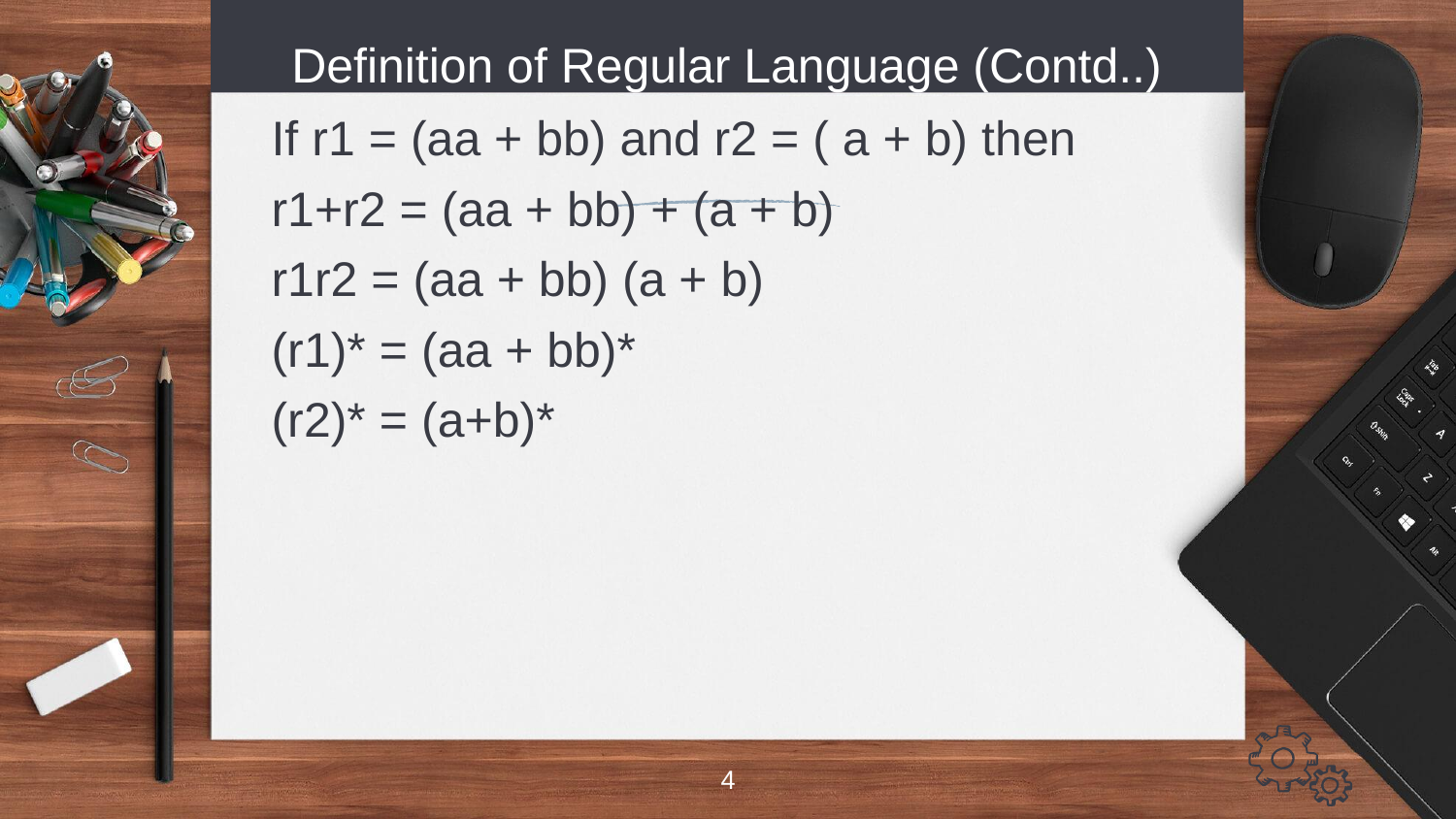

# Definition of Regular Language (Contd..)
If r1 = (aa + bb) and r2 = ( a + b) then
r1+r2 = (aa + bb) + (a + b)
r1r2 = (aa + bb) (a + b)
(r1)* = (aa + bb)*
(r2)* = (a+b)*

4